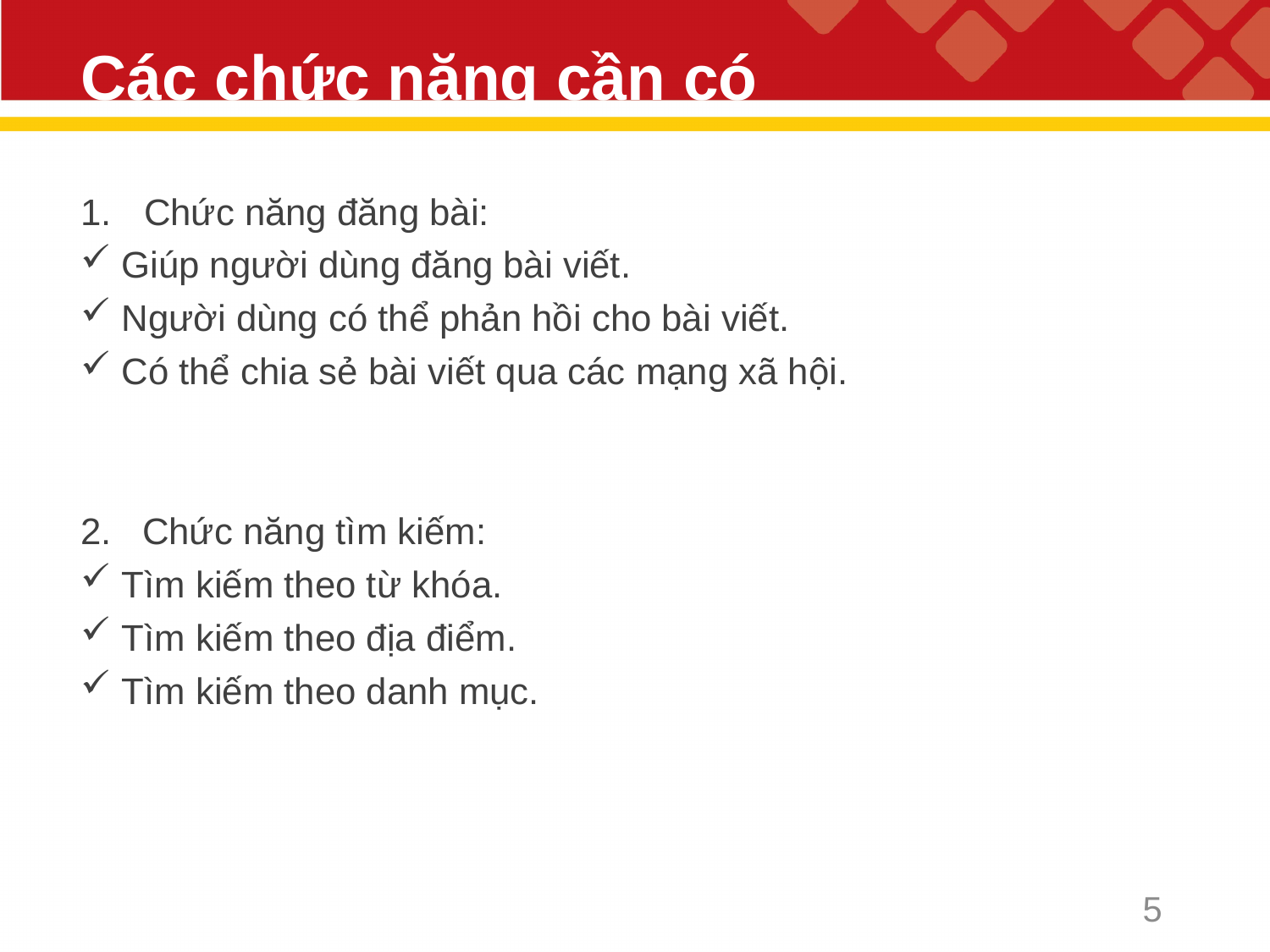

# Các chức năng cần có
Chức năng đăng bài:
 Giúp người dùng đăng bài viết.
 Người dùng có thể phản hồi cho bài viết.
 Có thể chia sẻ bài viết qua các mạng xã hội.

2.   Chức năng tìm kiếm:
 Tìm kiếm theo từ khóa.
 Tìm kiếm theo địa điểm.
 Tìm kiếm theo danh mục.

5